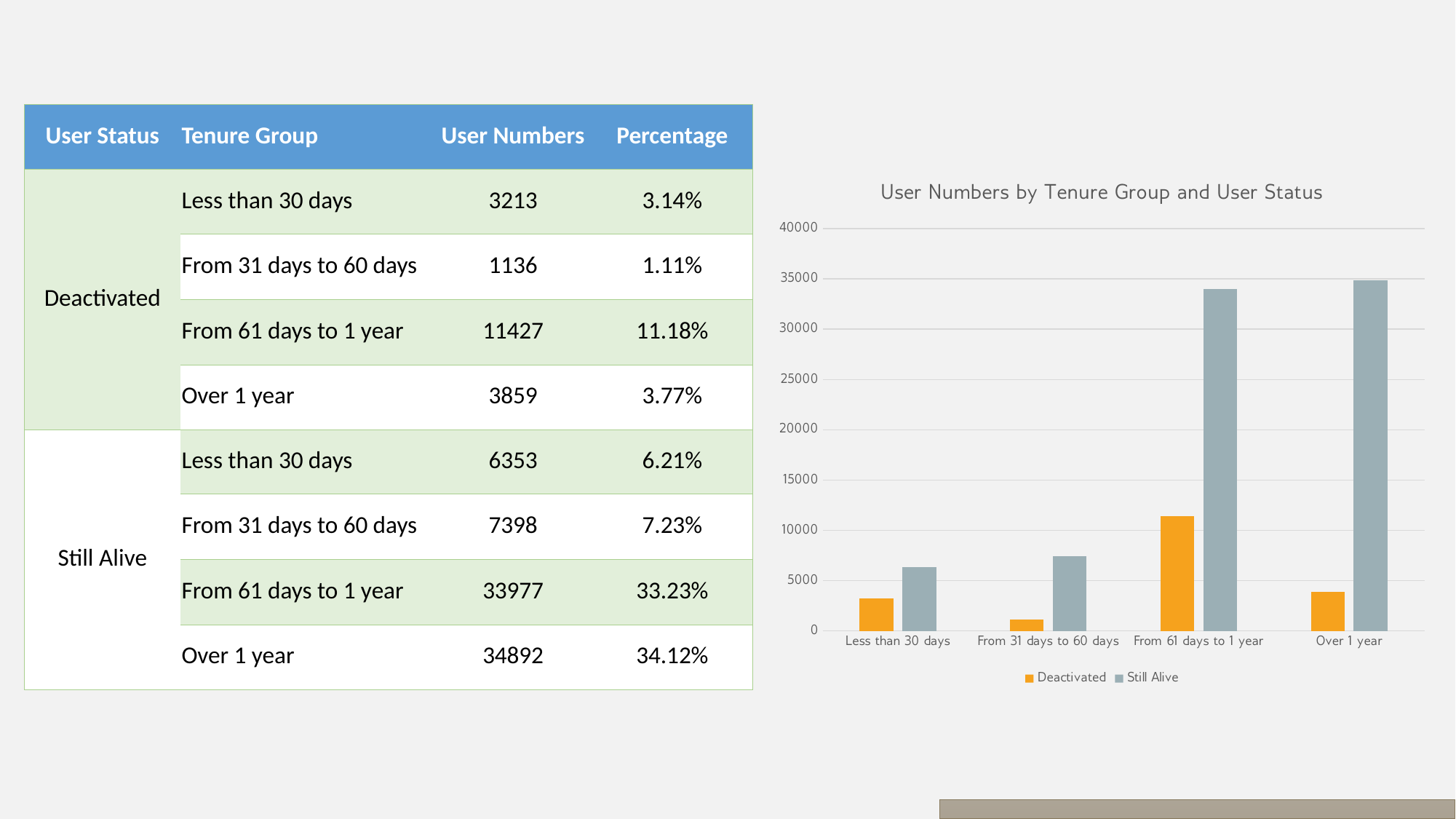

| User Status | Tenure Group | User Numbers | Percentage |
| --- | --- | --- | --- |
| Deactivated | Less than 30 days | 3213 | 3.14% |
|  | From 31 days to 60 days | 1136 | 1.11% |
|  | From 61 days to 1 year | 11427 | 11.18% |
|  | Over 1 year | 3859 | 3.77% |
| Still Alive | Less than 30 days | 6353 | 6.21% |
|  | From 31 days to 60 days | 7398 | 7.23% |
|  | From 61 days to 1 year | 33977 | 33.23% |
|  | Over 1 year | 34892 | 34.12% |

### Chart: User Numbers by Tenure Group and User Status

| Category | Deactivated | Still Alive |
|---|---|---|
| Less than 30 days | 3213.0 | 6353.0 |
| From 31 days to 60 days | 1136.0 | 7398.0 |
| From 61 days to 1 year | 11427.0 | 33977.0 |
| Over 1 year | 3859.0 | 34892.0 |